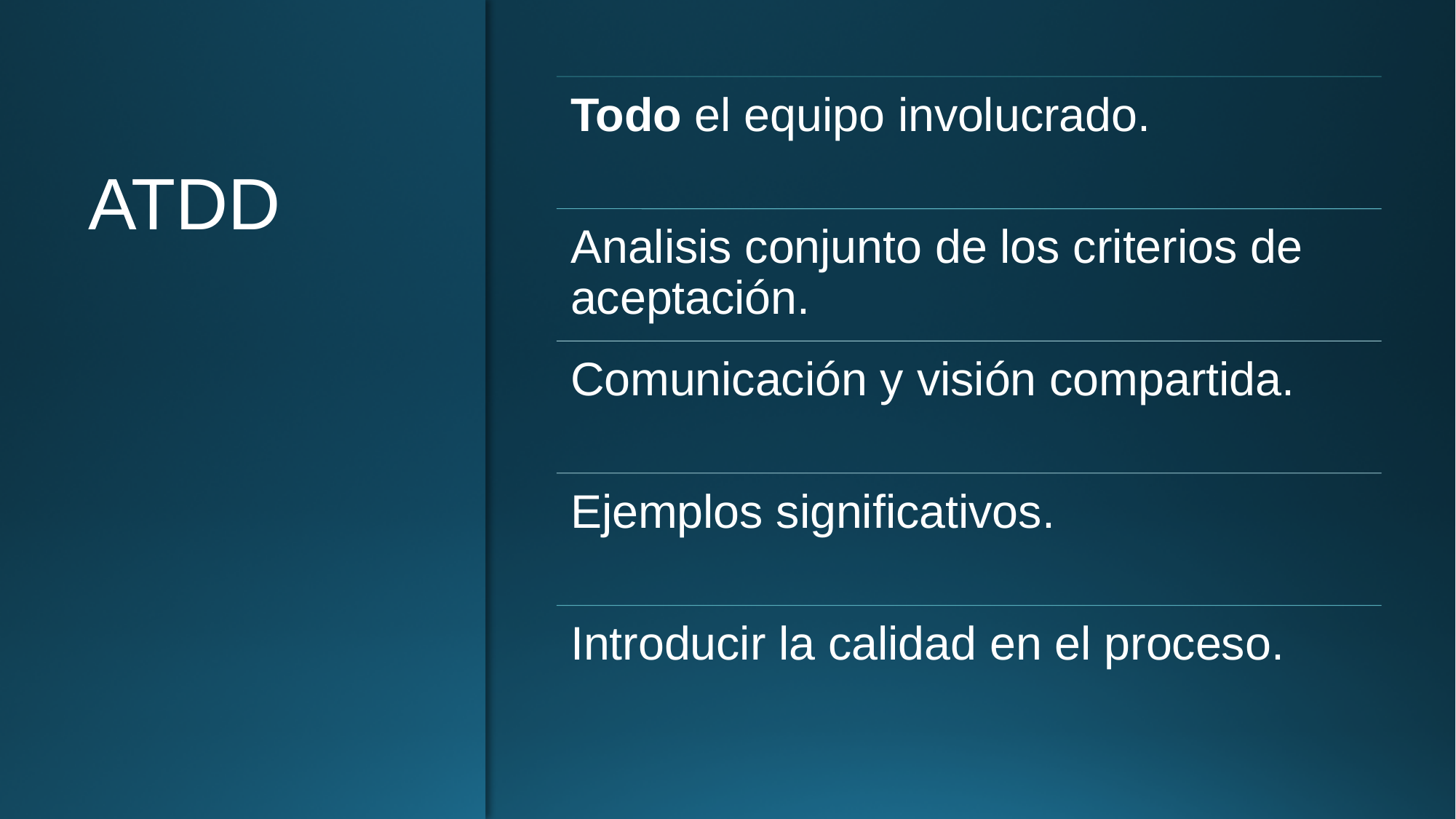

Todo el equipo involucrado.
Analisis conjunto de los criterios de aceptación.
Comunicación y visión compartida.
Ejemplos significativos.
Introducir la calidad en el proceso.
# ATDD